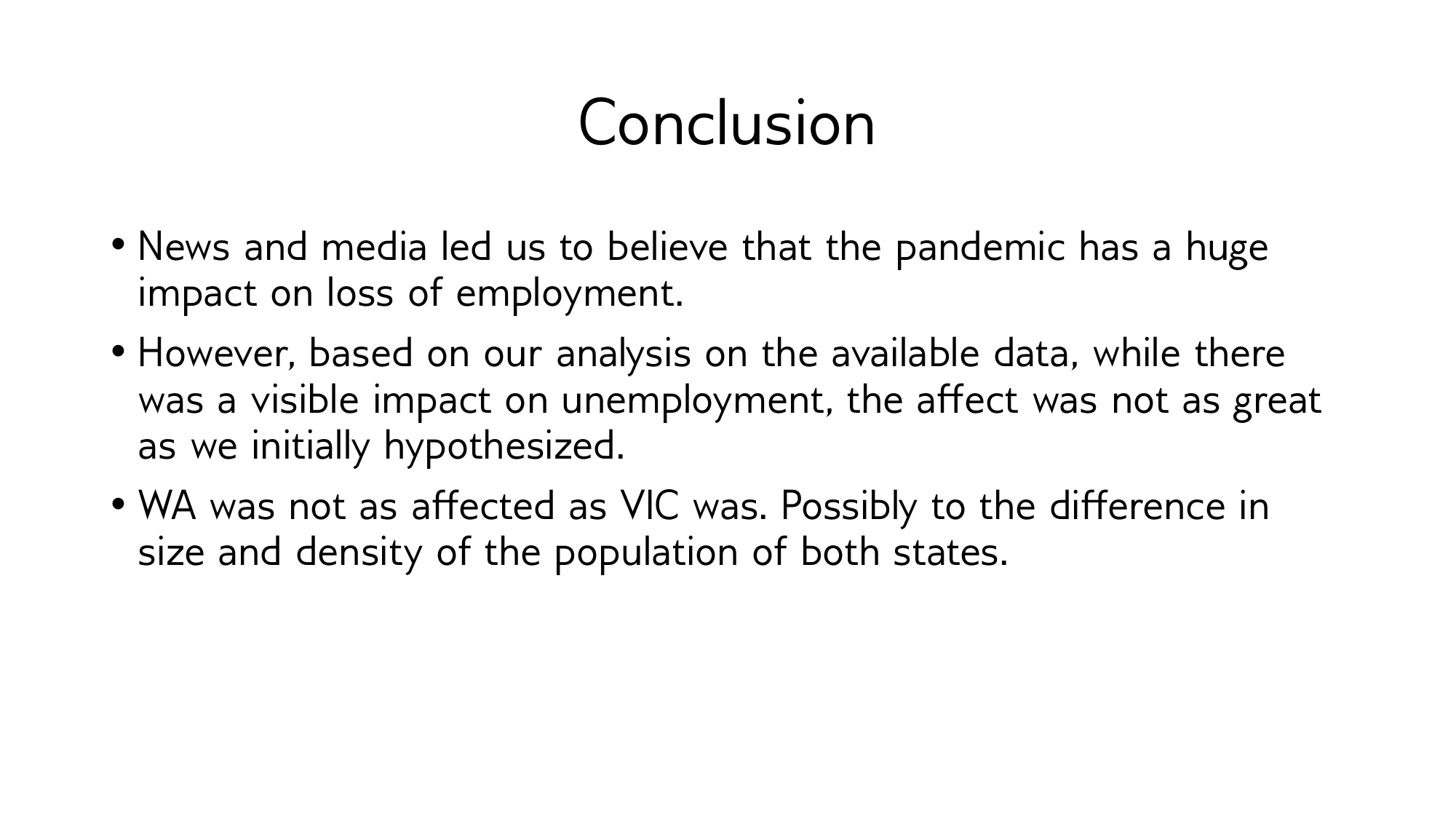

# Conclusion
News and media led us to believe that the pandemic has a huge impact on loss of employment.
However, based on our analysis on the available data, while there was a visible impact on unemployment, the affect was not as great as we initially hypothesized.
WA was not as affected as VIC was. Possibly to the difference in size and density of the population of both states.